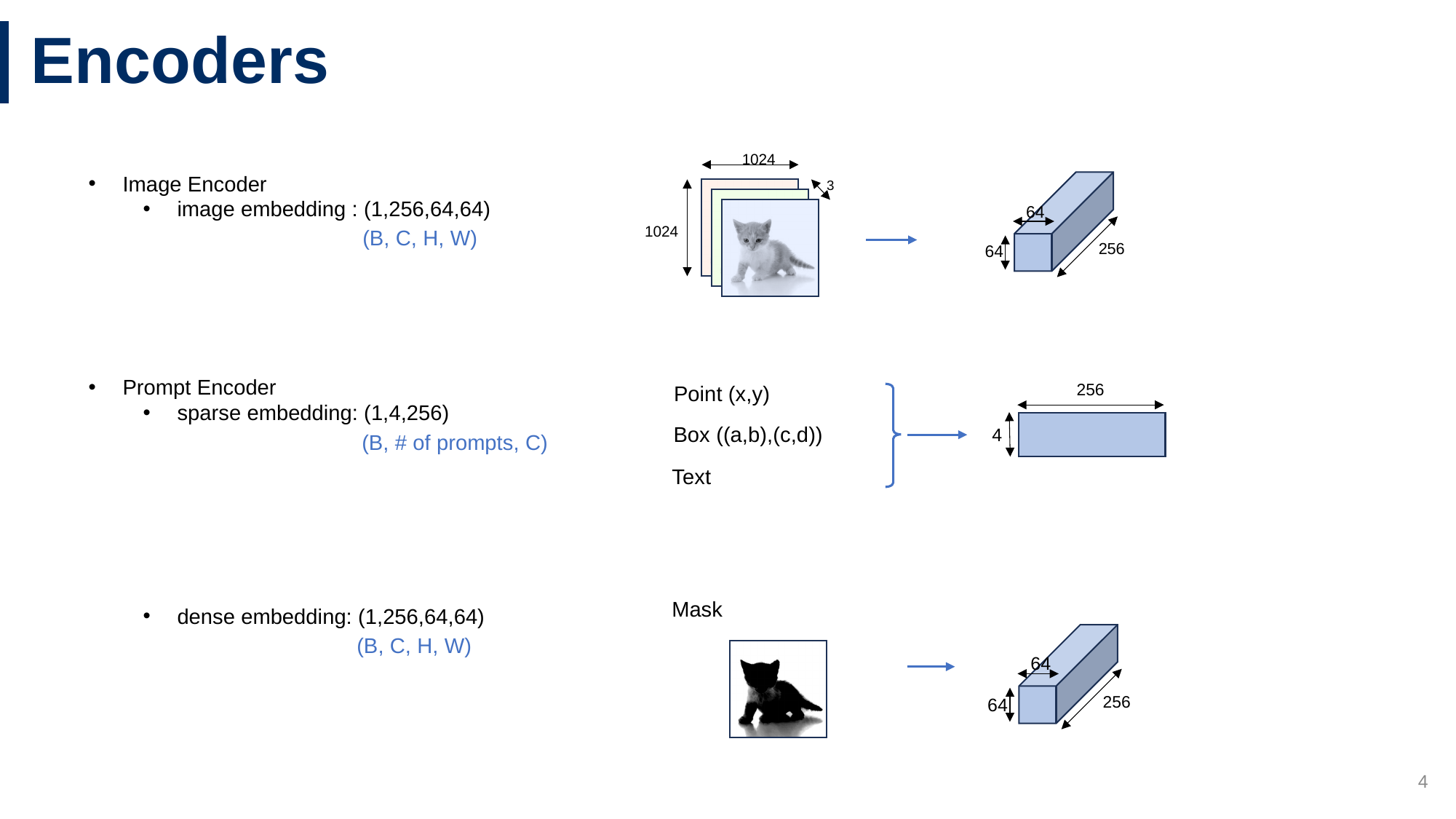

# Encoders
1024
3

1024
Image Encoder
image embedding : (1,256,64,64)

Prompt Encoder
sparse embedding: (1,4,256)

dense embedding: (1,256,64,64)

64
256
64
(B, C, H, W)
256
Point (x,y)

Box ((a,b),(c,d))
4

(B, # of prompts, C)
Text
Mask

64
256
64
(B, C, H, W)

4